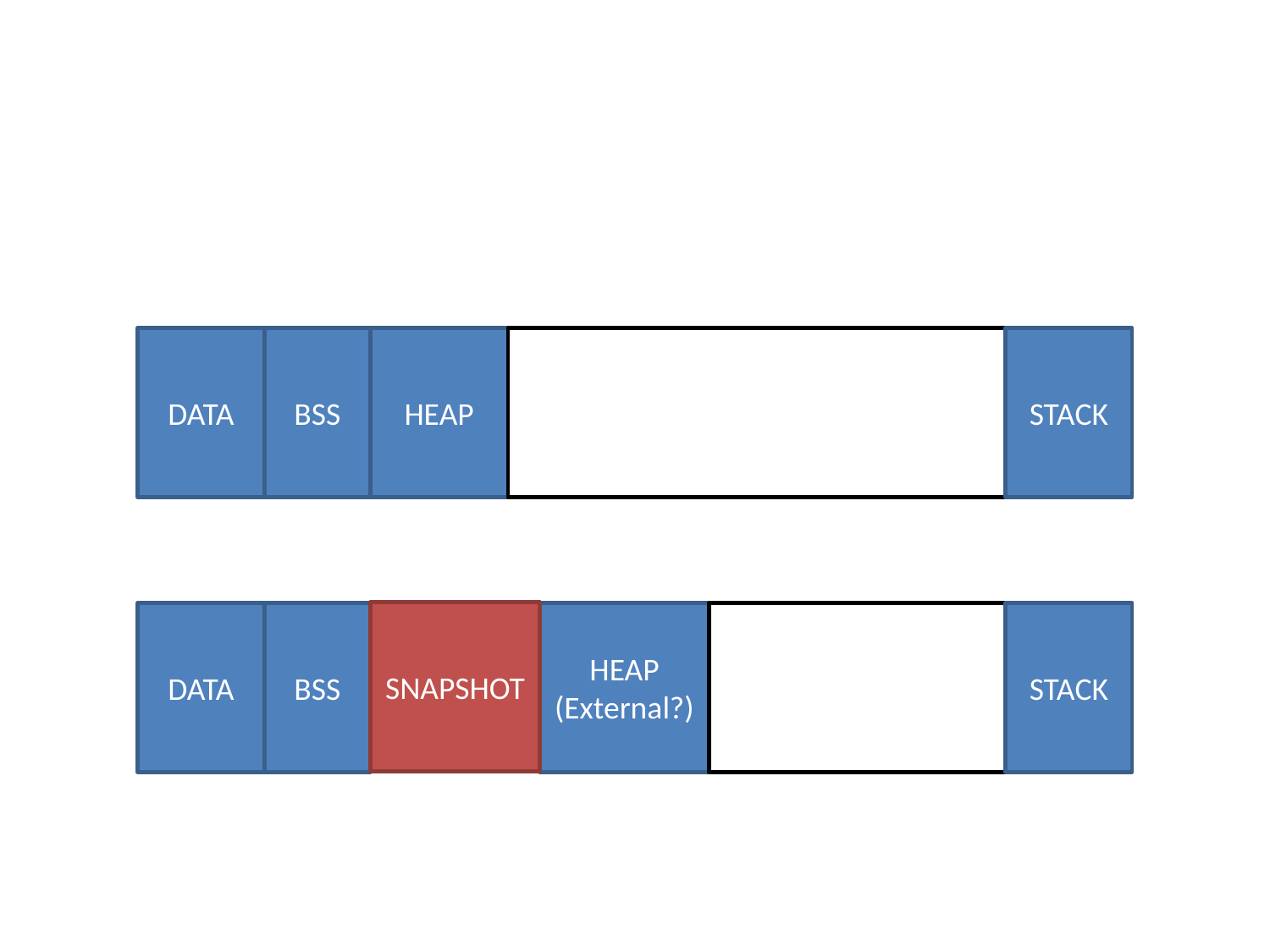

#

DATA
BSS
HEAP

STACK
SNAPSHOT
DATA
BSS
HEAP
(External?)

STACK